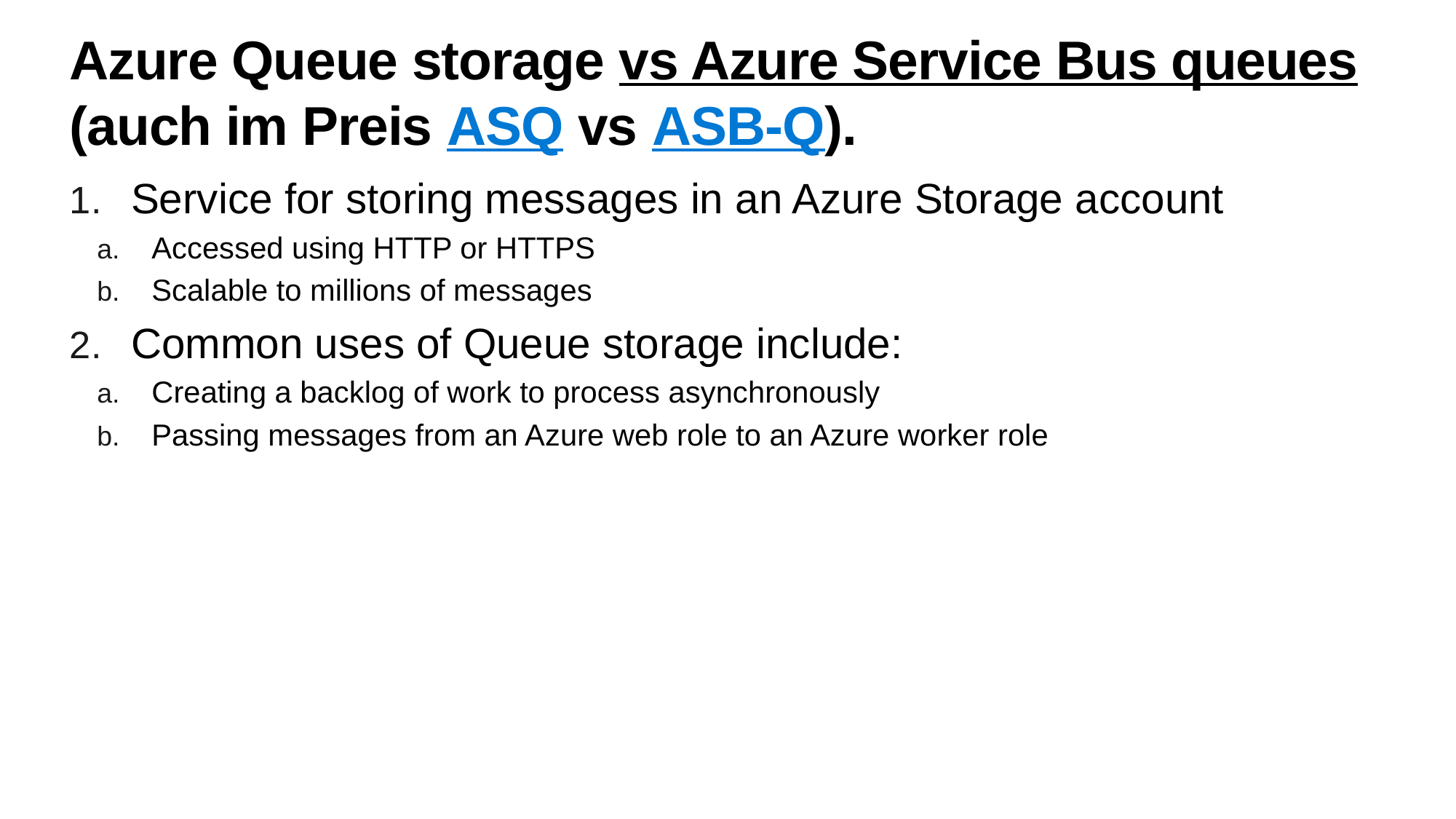

# Azure Queue storage vs Azure Service Bus queues (auch im Preis ASQ vs ASB-Q).
Service for storing messages in an Azure Storage account
Accessed using HTTP or HTTPS
Scalable to millions of messages
Common uses of Queue storage include:
Creating a backlog of work to process asynchronously
Passing messages from an Azure web role to an Azure worker role